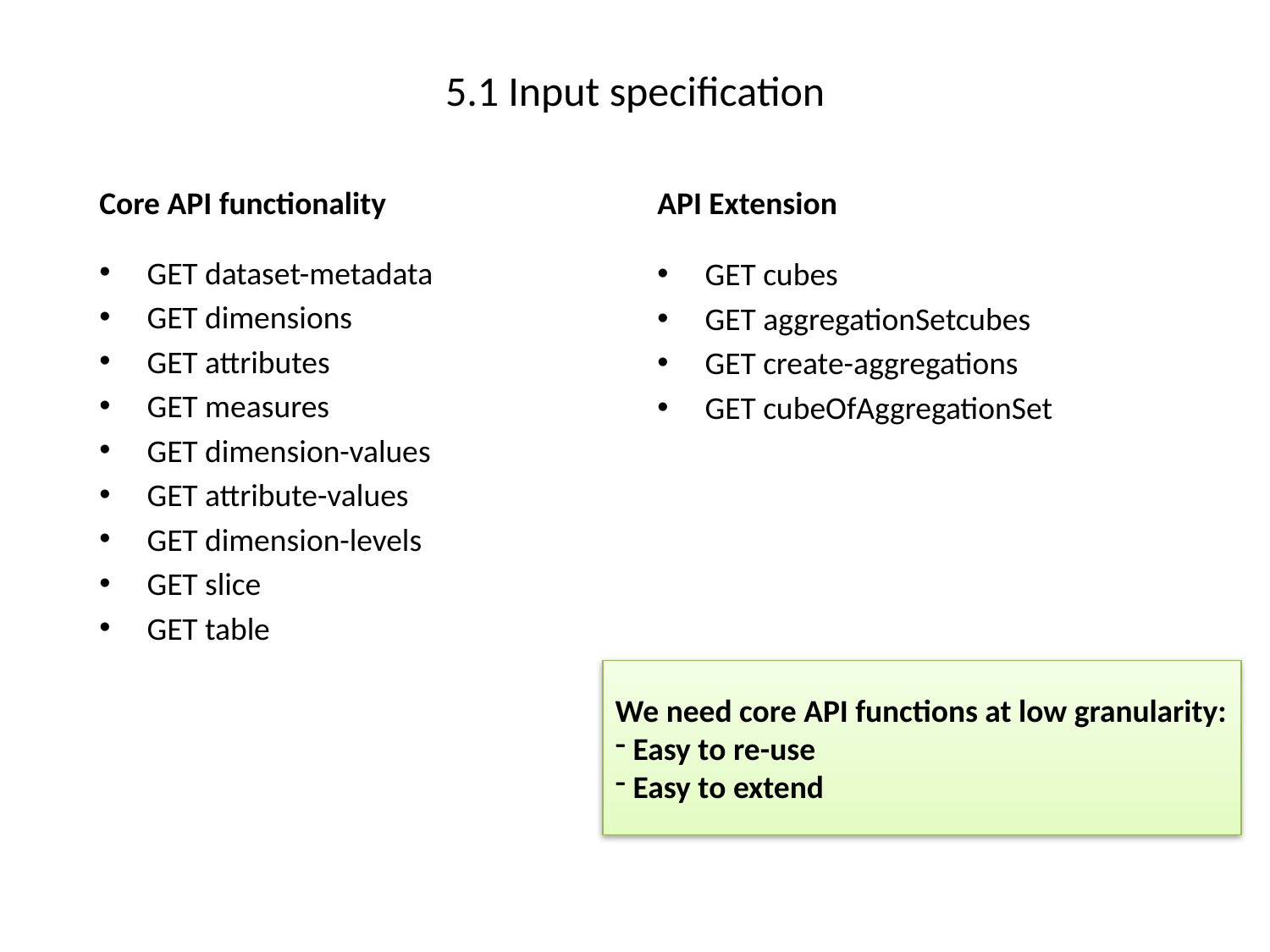

# 5.1 Input specification
Core API functionality
API Extension
GET dataset-metadata
GET dimensions
GET attributes
GET measures
GET dimension-values
GET attribute-values
GET dimension-levels
GET slice
GET table

GET cubes
GET aggregationSetcubes
GET create-aggregations
GET cubeOfAggregationSet

We need core API functions at low granularity:
 Easy to re-use
 Easy to extend